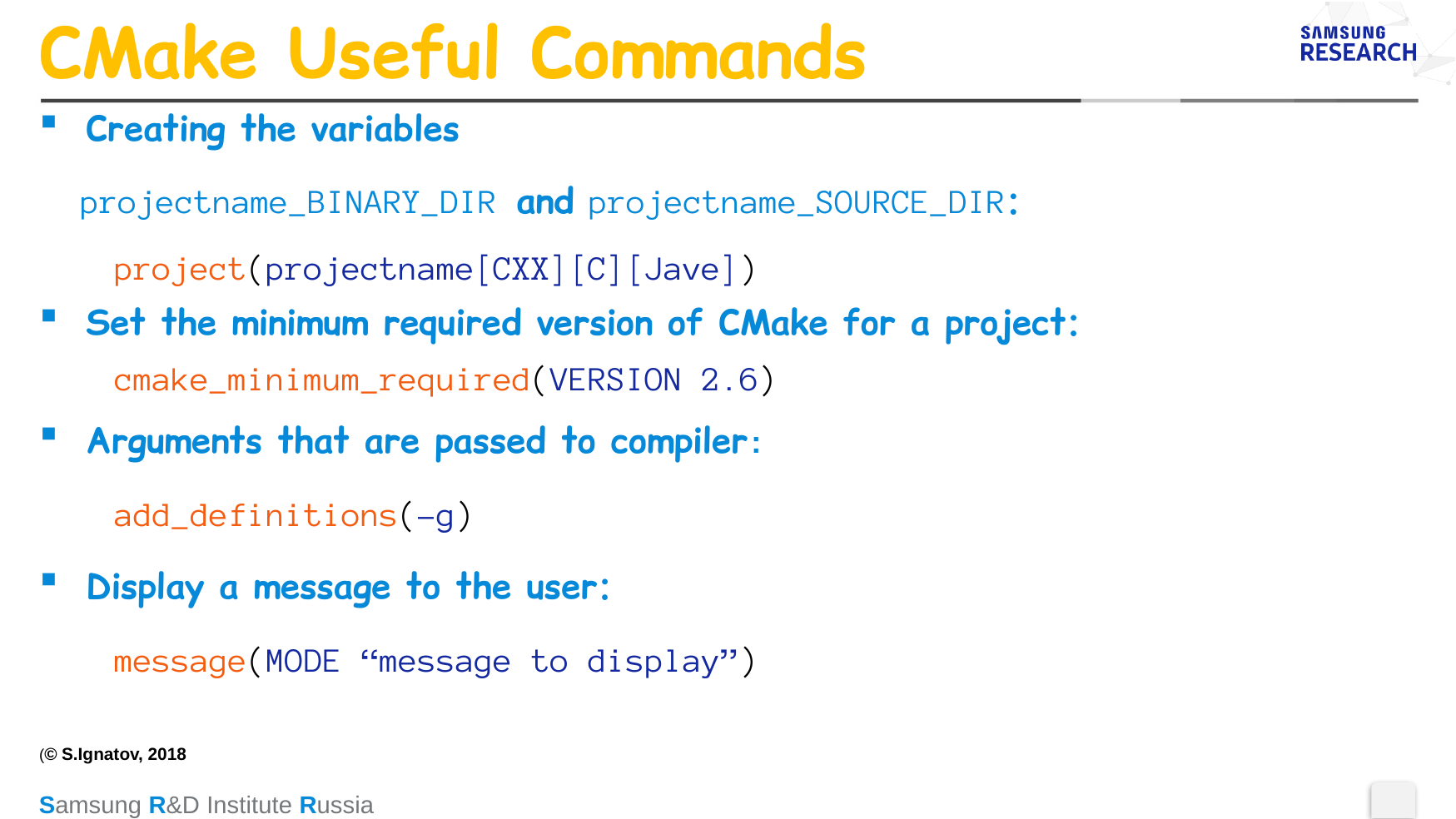

# CMake Useful Commands
Creating the variables
    projectname_BINARY_DIR and projectname_SOURCE_DIR:
    project(projectname[CXX][C][Jave])
Set the minimum required version of CMake for a project:
    cmake_minimum_required(VERSION 2.6)
Arguments that are passed to compiler:
    add_definitions(-g)
Display a message to the user:
    message(MODE “message to display”)

(© S.Ignatov, 2018